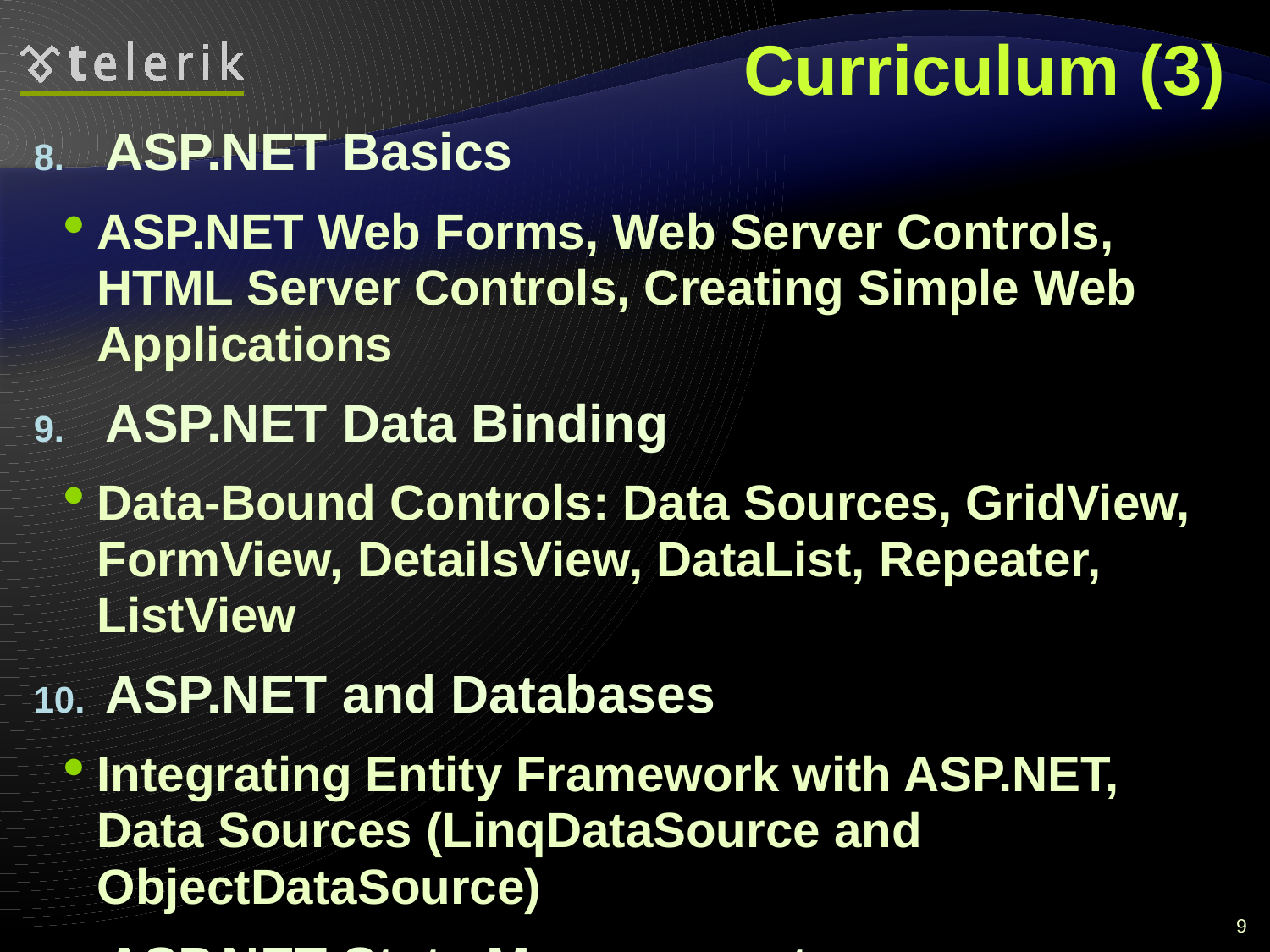

# Curriculum (3)
ASP.NET Basics
ASP.NET Web Forms, Web Server Controls, HTML Server Controls, Creating Simple Web Applications
ASP.NET Data Binding
Data-Bound Controls: Data Sources, GridView, FormView, DetailsView, DataList, Repeater, ListView
ASP.NET and Databases
Integrating Entity Framework with ASP.NET, Data Sources (LinqDataSource and ObjectDataSource)
ASP.NET State Management
View State, Application State, Session State
9